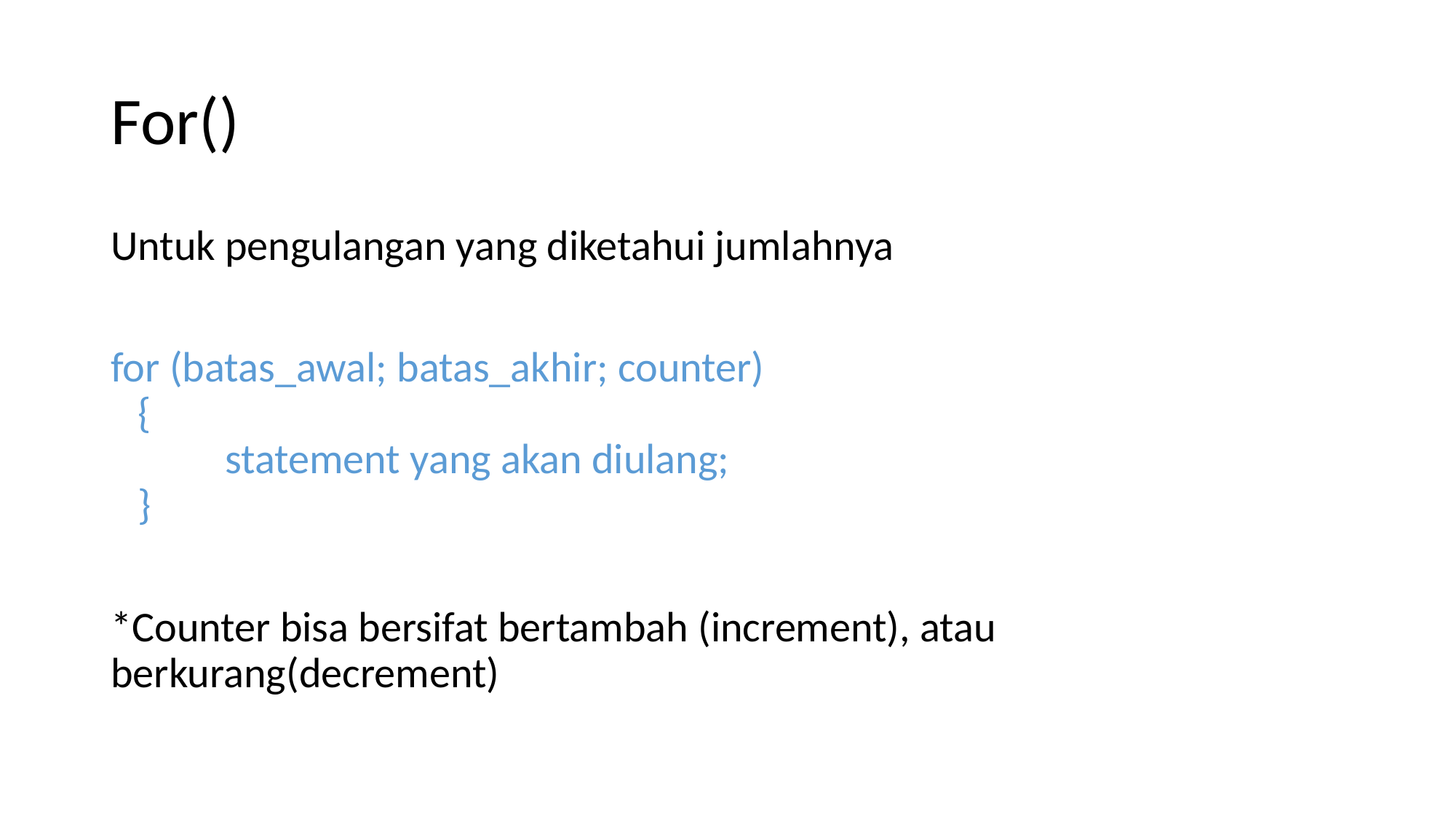

# For()
Untuk pengulangan yang diketahui jumlahnya

for (batas_awal; batas_akhir; counter)
{
         statement yang akan diulang;
}

*Counter bisa bersifat bertambah (increment), atau berkurang(decrement)